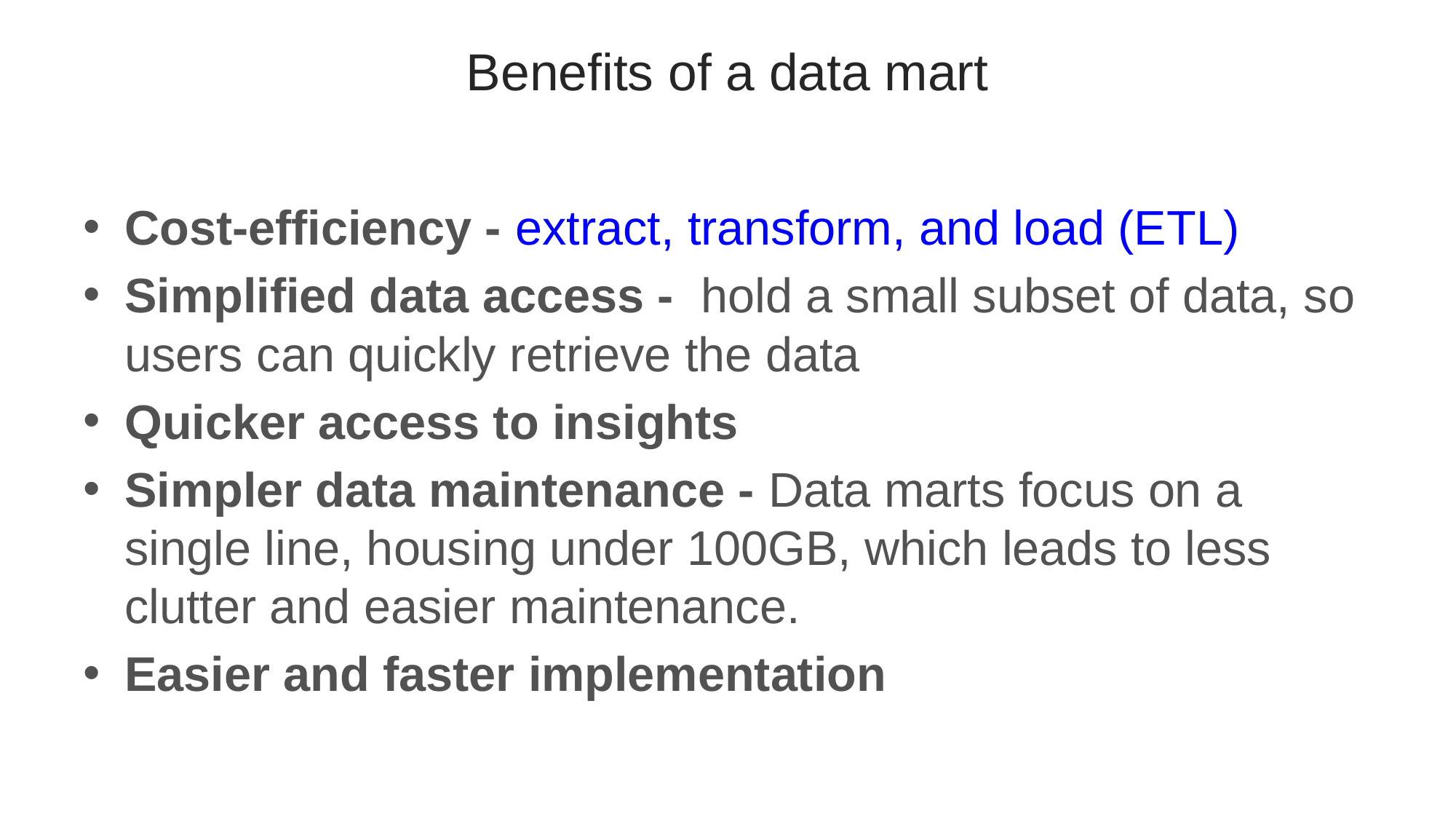

# Benefits of a data mart
Cost-efficiency - extract, transform, and load (ETL)
Simplified data access -  hold a small subset of data, so users can quickly retrieve the data
Quicker access to insights
Simpler data maintenance - Data marts focus on a single line, housing under 100GB, which leads to less clutter and easier maintenance.
Easier and faster implementation